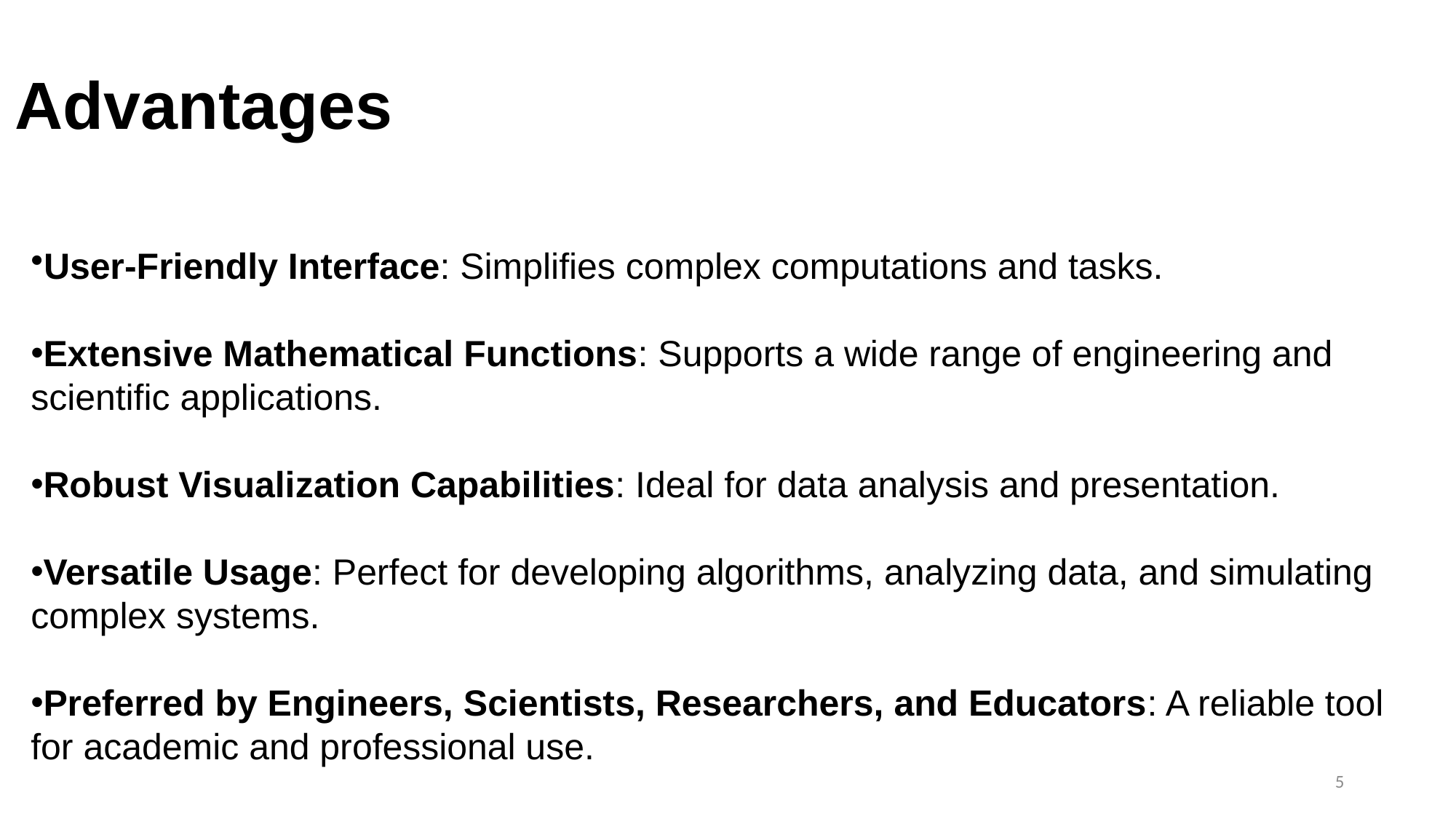

# Advantages
User-Friendly Interface: Simplifies complex computations and tasks.

Extensive Mathematical Functions: Supports a wide range of engineering and scientific applications.

Robust Visualization Capabilities: Ideal for data analysis and presentation.

Versatile Usage: Perfect for developing algorithms, analyzing data, and simulating complex systems.

Preferred by Engineers, Scientists, Researchers, and Educators: A reliable tool for academic and professional use.
5